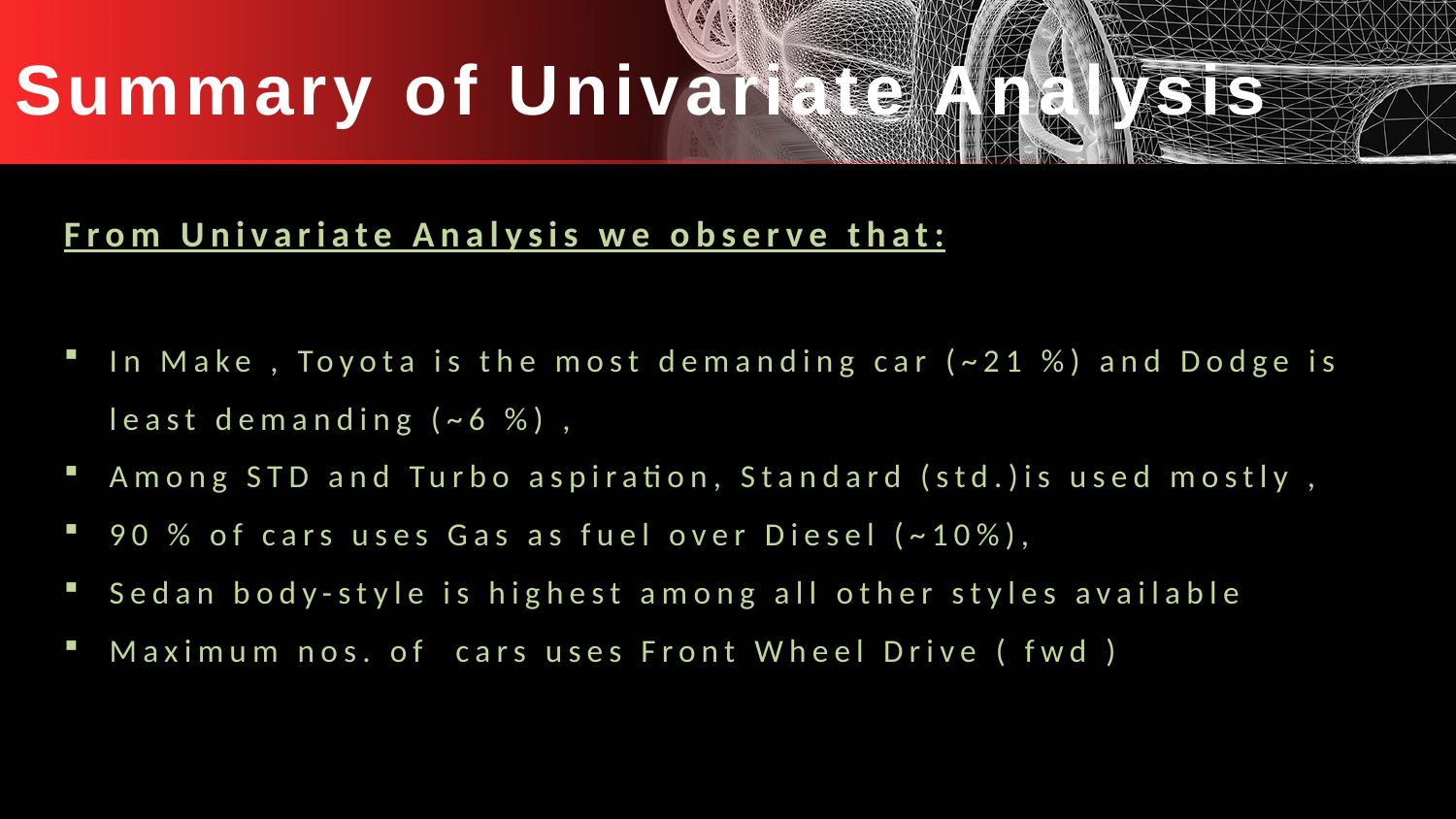

# Summary of Univariate Analysis
From Univariate Analysis we observe that:

In Make , Toyota is the most demanding car (~21 %) and Dodge is least demanding (~6 %) ,
Among STD and Turbo aspiration, Standard (std.)is used mostly ,
90 % of cars uses Gas as fuel over Diesel (~10%),
Sedan body-style is highest among all other styles available
Maximum nos. of  cars uses Front Wheel Drive ( fwd )